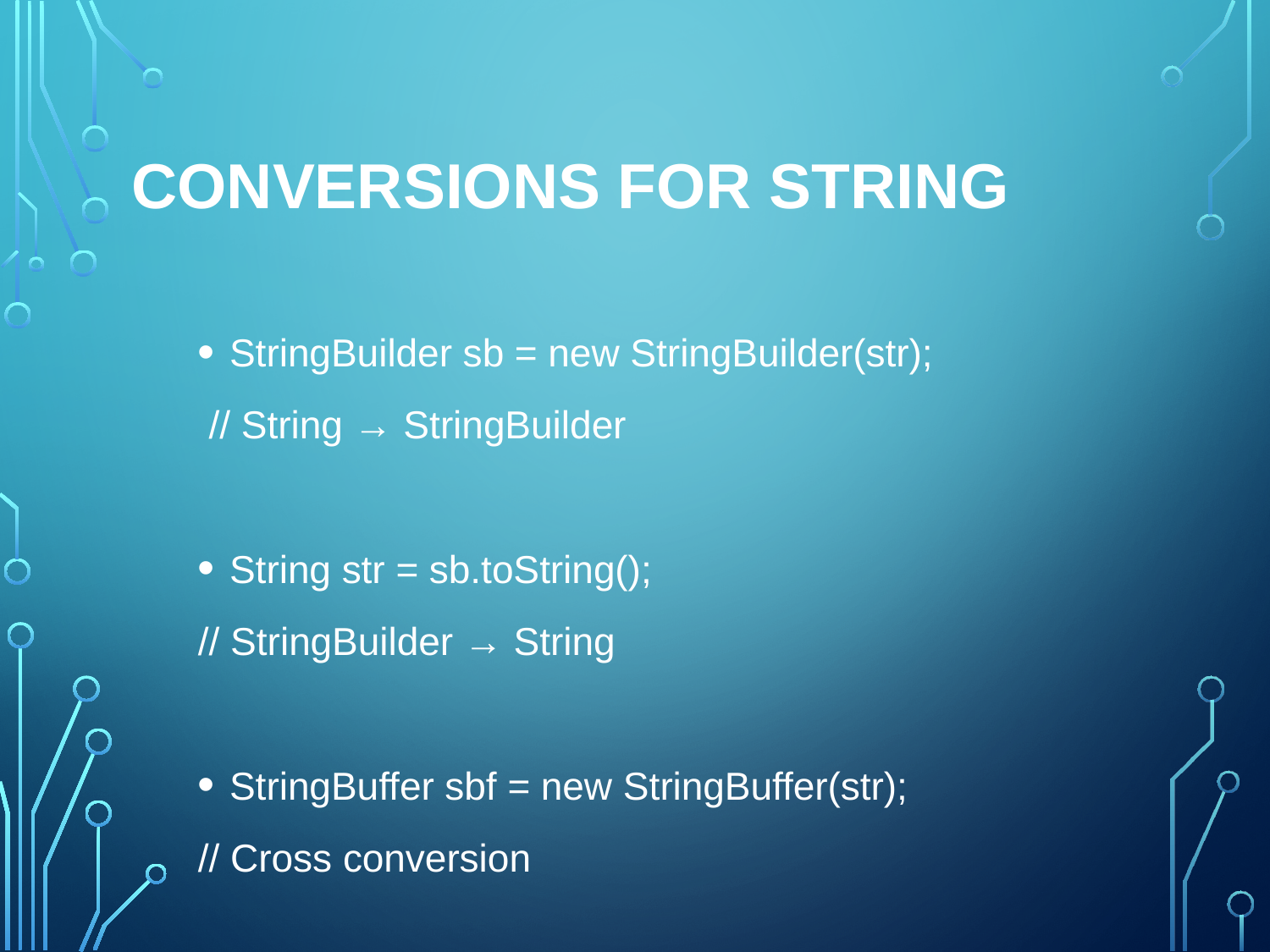

# Conversions for string
StringBuilder sb = new StringBuilder(str);
 // String → StringBuilder

String str = sb.toString();
// StringBuilder → String

StringBuffer sbf = new StringBuffer(str);
// Cross conversion